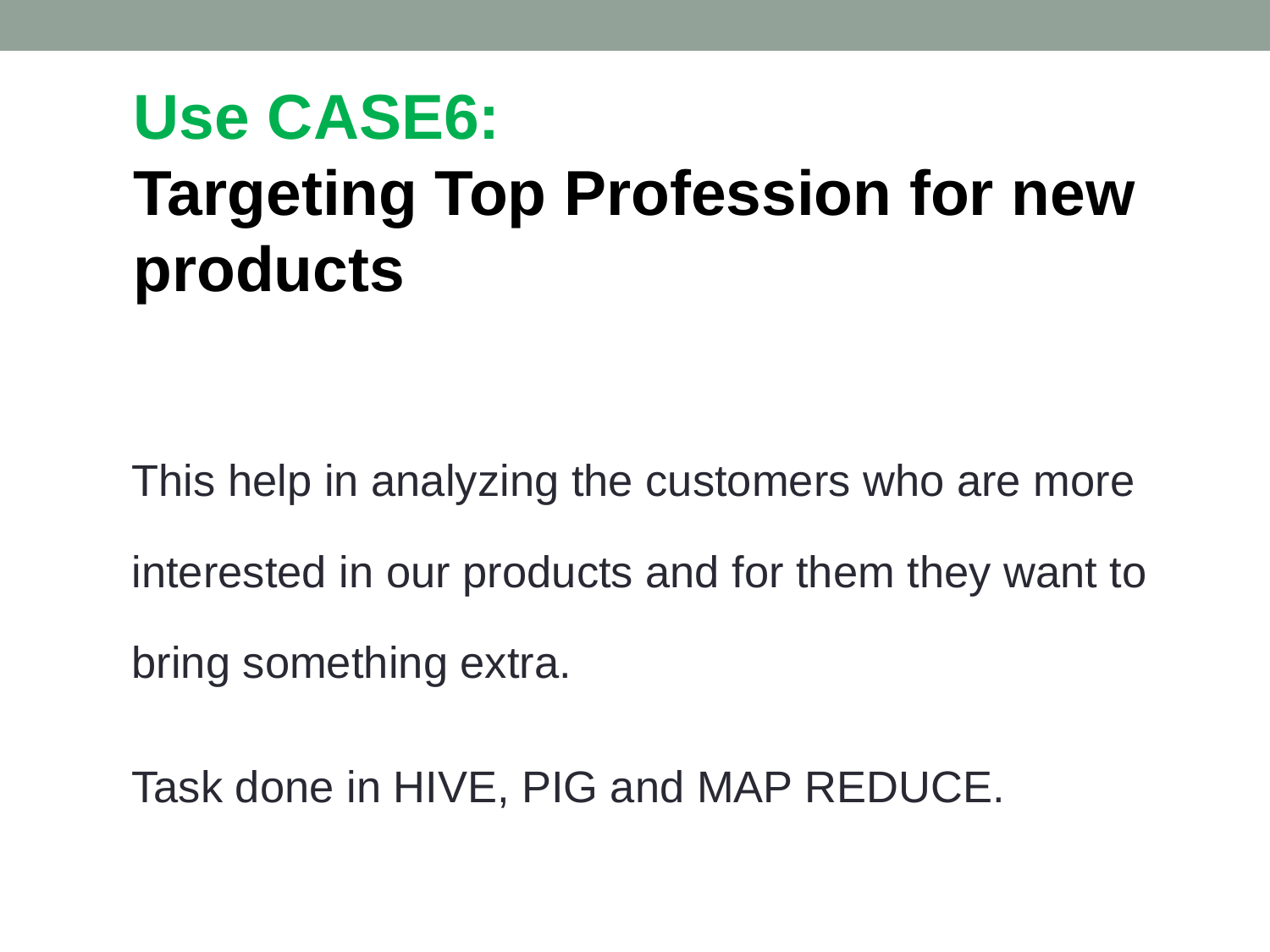

# Use CASE6: Targeting Top Profession for new products

This help in analyzing the customers who are more interested in our products and for them they want to bring something extra.

Task done in HIVE, PIG and MAP REDUCE.